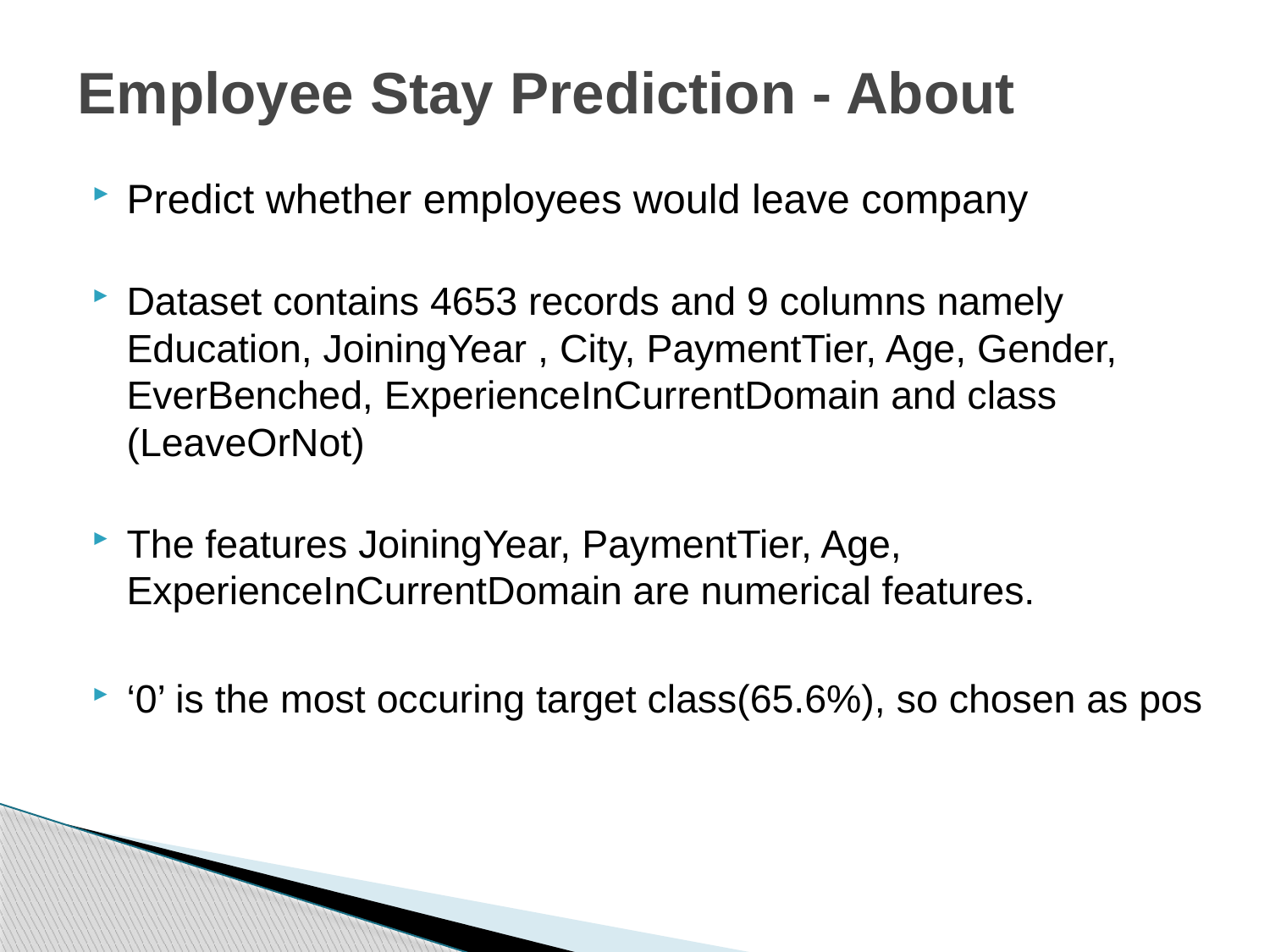

# Employee Stay Prediction - About
Predict whether employees would leave company
Dataset contains 4653 records and 9 columns namely Education, JoiningYear , City, PaymentTier, Age, Gender, EverBenched, ExperienceInCurrentDomain and class (LeaveOrNot)
The features JoiningYear, PaymentTier, Age, ExperienceInCurrentDomain are numerical features.

‘0’ is the most occuring target class(65.6%), so chosen as pos